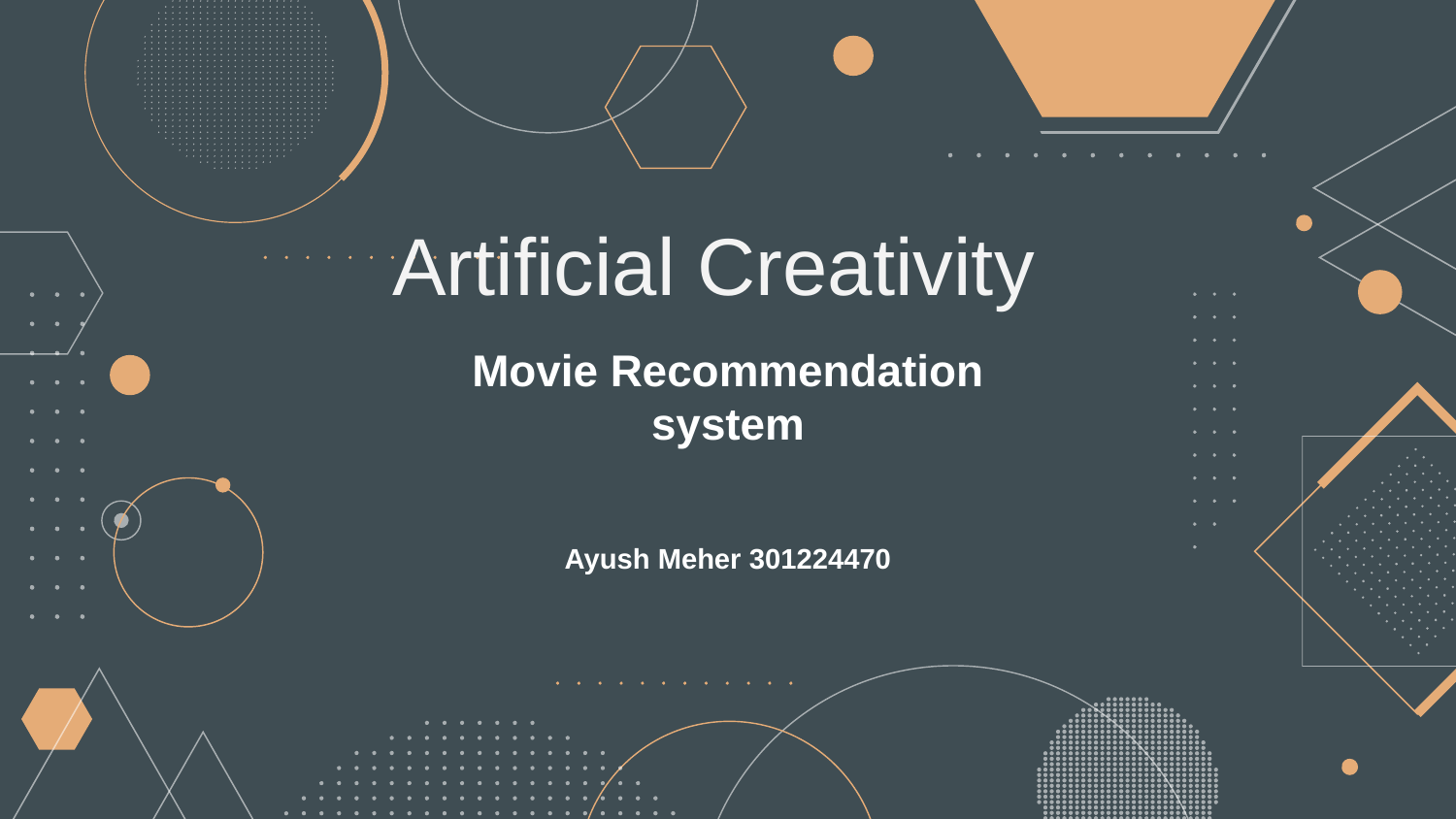

# Artificial Creativity
Movie Recommendation system
Ayush Meher 301224470